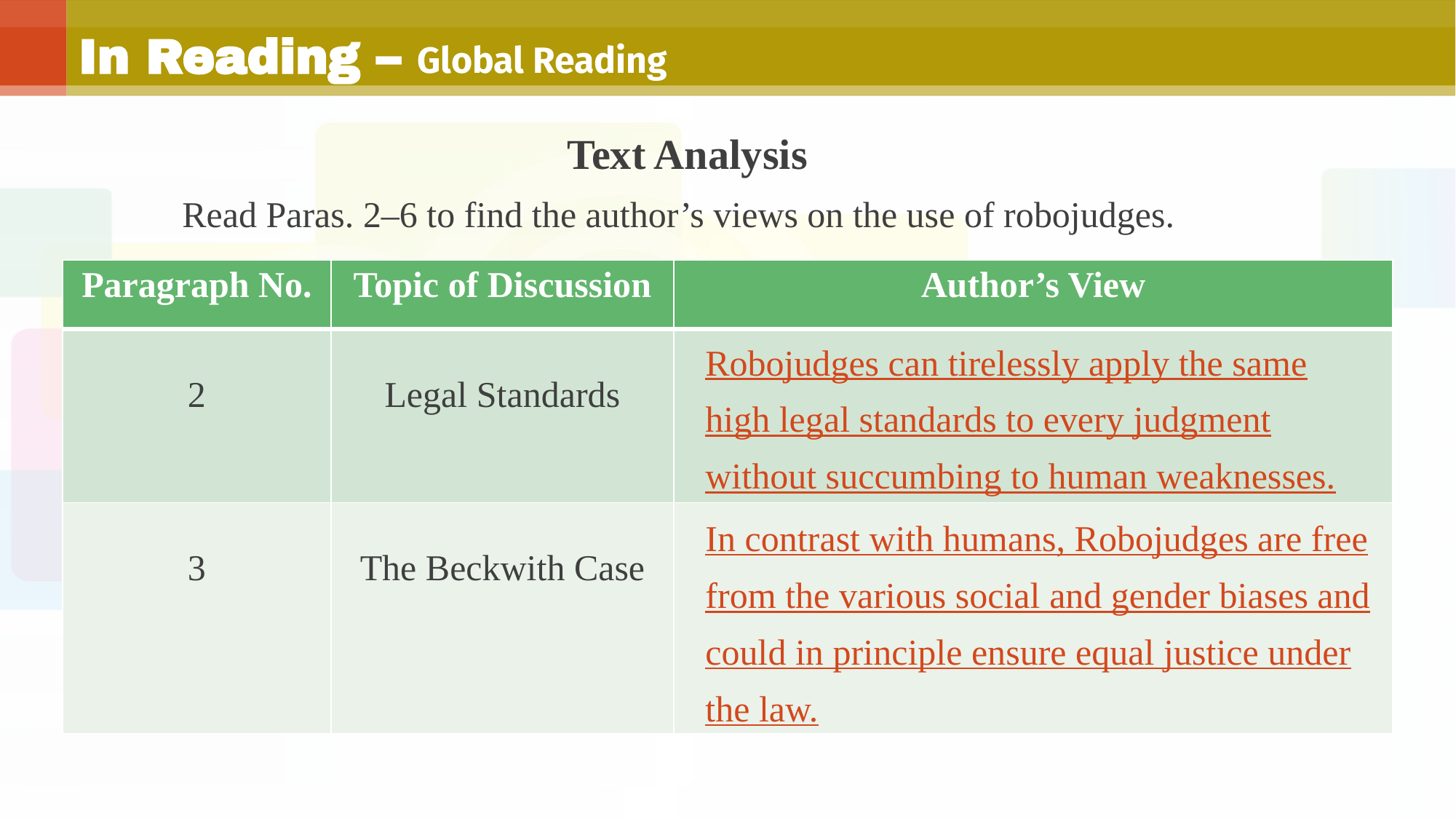

# In Reading – Global Reading
Text Analysis
Read Paras. 2–6 to find the author’s views on the use of robojudges.
| Paragraph No. | Topic of Discussion | Author’s View |
| --- | --- | --- |
| 2 | Legal Standards |  |
| 3 | The Beckwith Case |  |
Robojudges can tirelessly apply the same high legal standards to every judgment without succumbing to human weaknesses.
In contrast with humans, Robojudges are free from the various social and gender biases and could in principle ensure equal justice under the law.